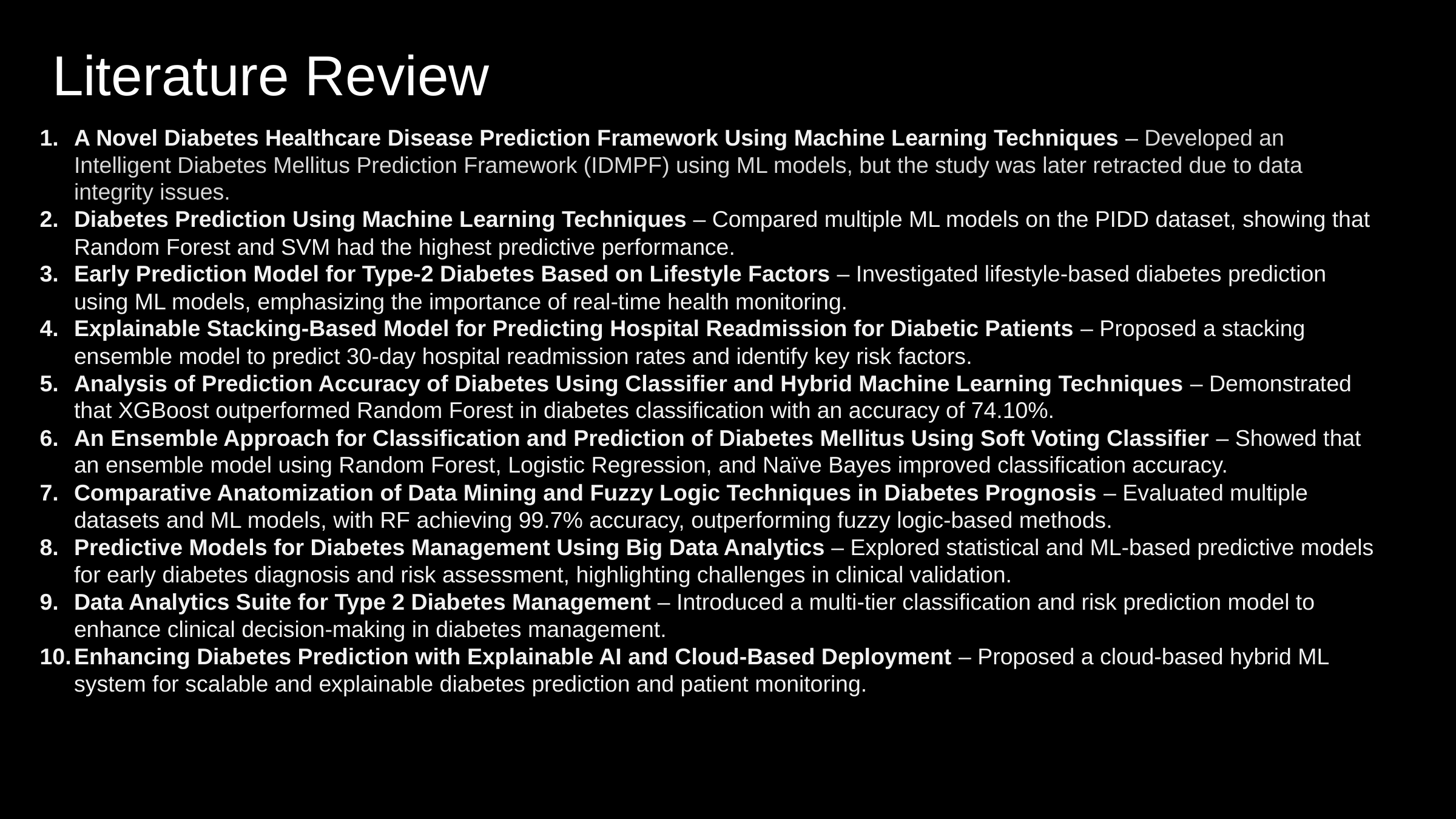

Literature Review
A Novel Diabetes Healthcare Disease Prediction Framework Using Machine Learning Techniques – Developed an Intelligent Diabetes Mellitus Prediction Framework (IDMPF) using ML models, but the study was later retracted due to data integrity issues.
Diabetes Prediction Using Machine Learning Techniques – Compared multiple ML models on the PIDD dataset, showing that Random Forest and SVM had the highest predictive performance.
Early Prediction Model for Type-2 Diabetes Based on Lifestyle Factors – Investigated lifestyle-based diabetes prediction using ML models, emphasizing the importance of real-time health monitoring.
Explainable Stacking-Based Model for Predicting Hospital Readmission for Diabetic Patients – Proposed a stacking ensemble model to predict 30-day hospital readmission rates and identify key risk factors.
Analysis of Prediction Accuracy of Diabetes Using Classifier and Hybrid Machine Learning Techniques – Demonstrated that XGBoost outperformed Random Forest in diabetes classification with an accuracy of 74.10%.
An Ensemble Approach for Classification and Prediction of Diabetes Mellitus Using Soft Voting Classifier – Showed that an ensemble model using Random Forest, Logistic Regression, and Naïve Bayes improved classification accuracy.
Comparative Anatomization of Data Mining and Fuzzy Logic Techniques in Diabetes Prognosis – Evaluated multiple datasets and ML models, with RF achieving 99.7% accuracy, outperforming fuzzy logic-based methods.
Predictive Models for Diabetes Management Using Big Data Analytics – Explored statistical and ML-based predictive models for early diabetes diagnosis and risk assessment, highlighting challenges in clinical validation.
Data Analytics Suite for Type 2 Diabetes Management – Introduced a multi-tier classification and risk prediction model to enhance clinical decision-making in diabetes management.
Enhancing Diabetes Prediction with Explainable AI and Cloud-Based Deployment – Proposed a cloud-based hybrid ML system for scalable and explainable diabetes prediction and patient monitoring.